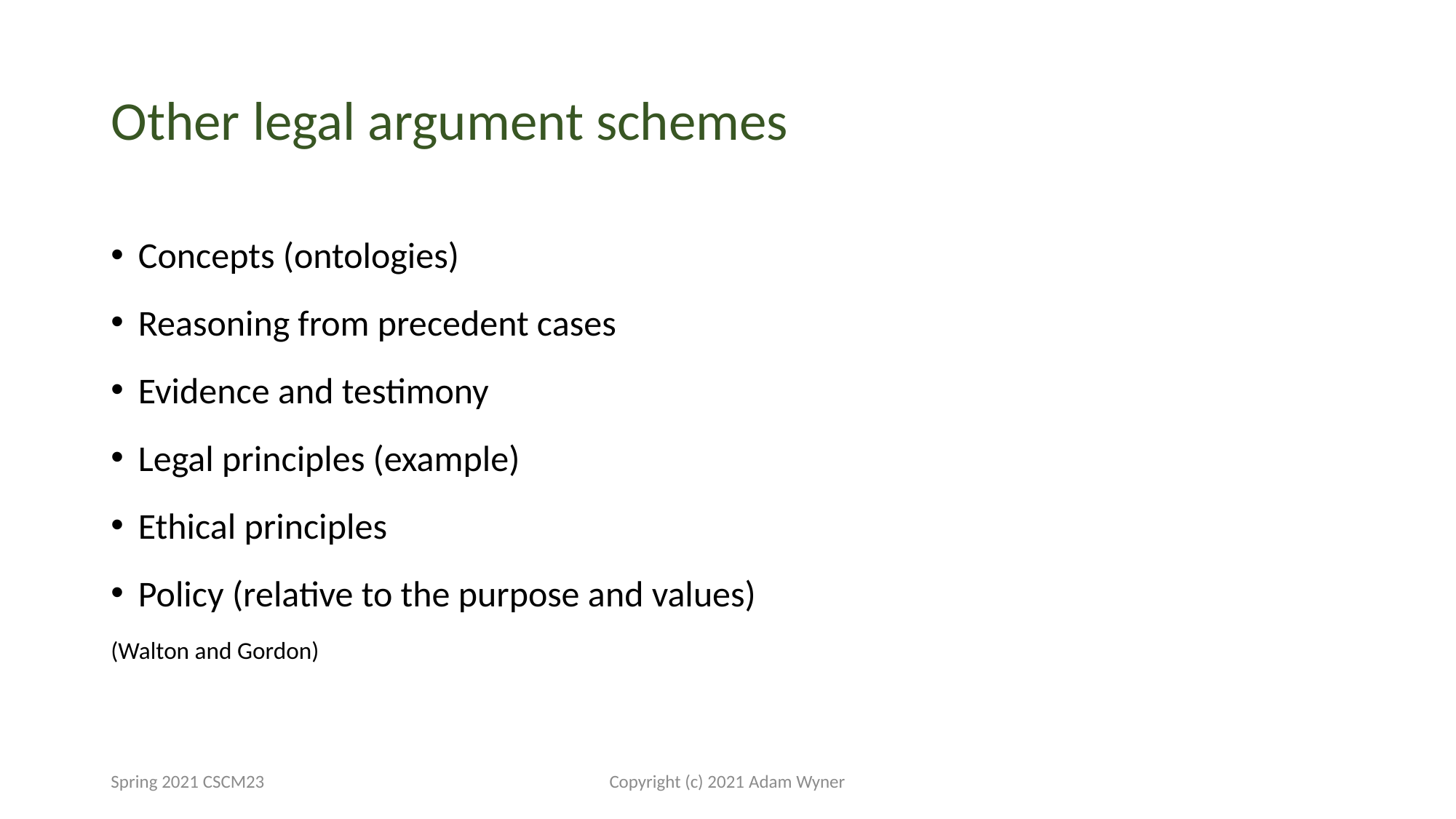

# Other legal argument schemes
Concepts (ontologies)
Reasoning from precedent cases
Evidence and testimony
Legal principles (example)
Ethical principles
Policy (relative to the purpose and values)
(Walton and Gordon)

Spring 2021 CSCM23
Copyright (c) 2021 Adam Wyner